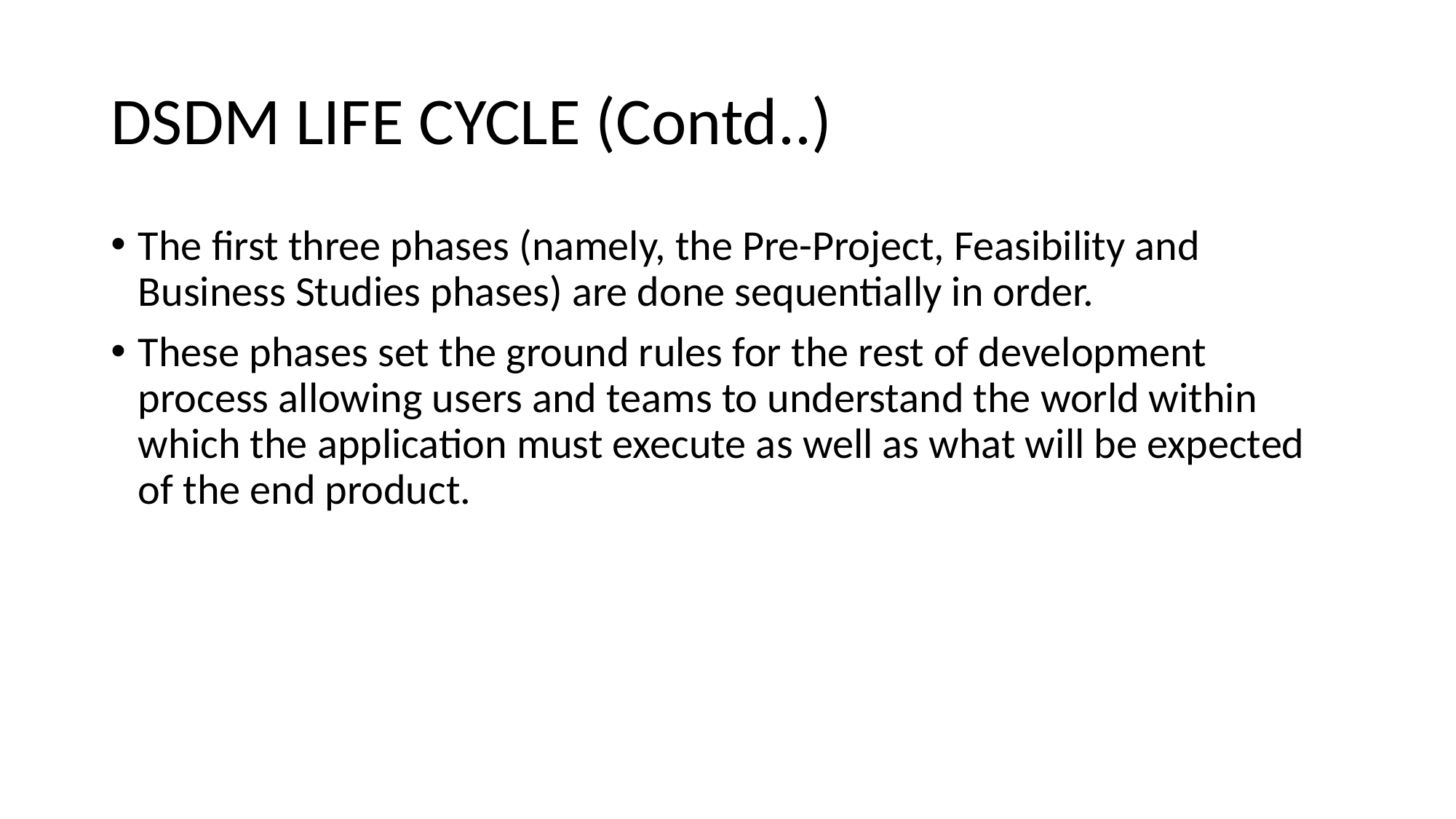

# DSDM LIFE CYCLE (Contd..)
The first three phases (namely, the Pre-Project, Feasibility and Business Studies phases) are done sequentially in order.
These phases set the ground rules for the rest of development process allowing users and teams to understand the world within which the application must execute as well as what will be expected of the end product.